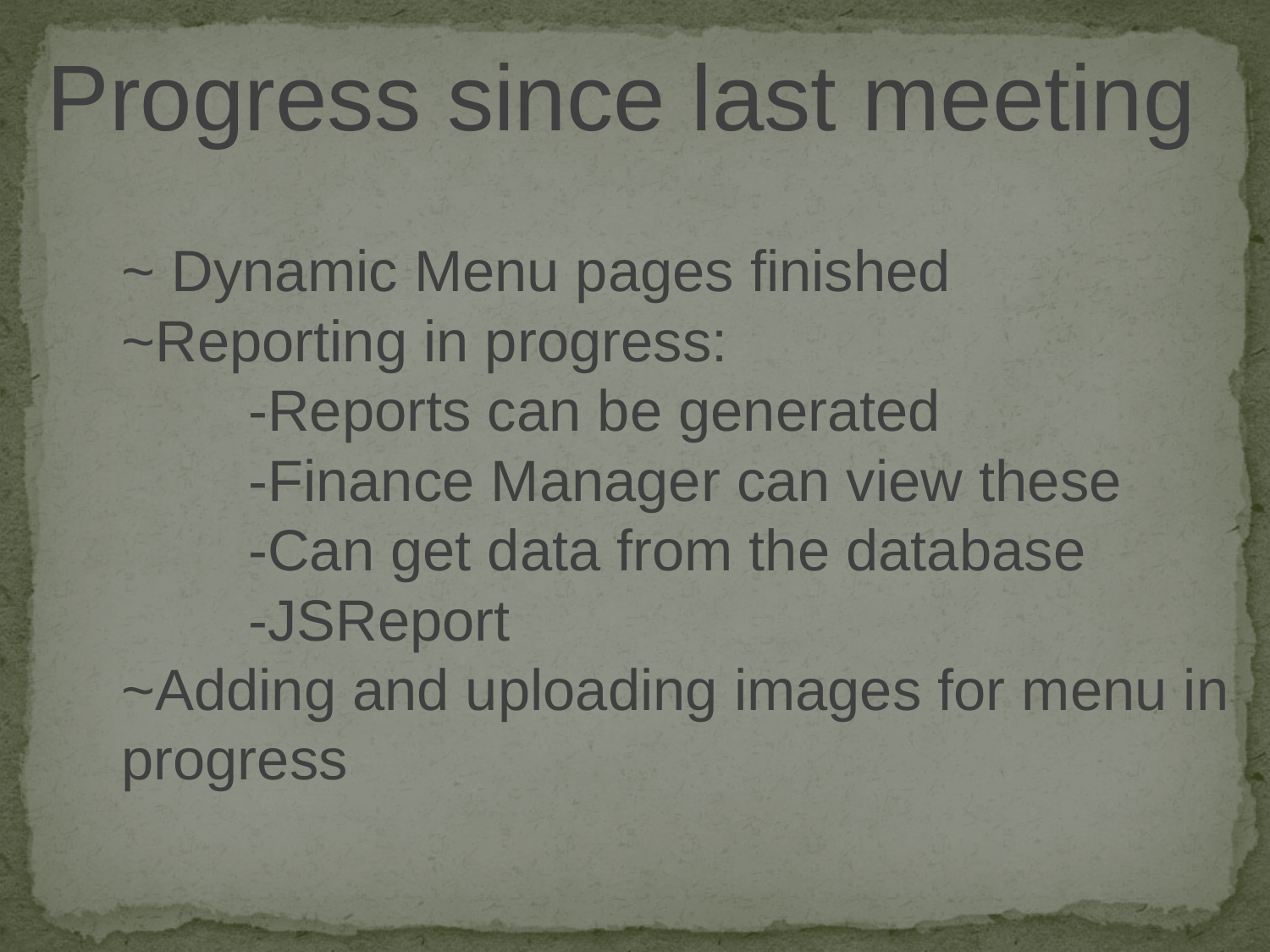

Progress since last meeting
~ Dynamic Menu pages finished
~Reporting in progress:
	-Reports can be generated
	-Finance Manager can view these
	-Can get data from the database
	-JSReport
~Adding and uploading images for menu in progress